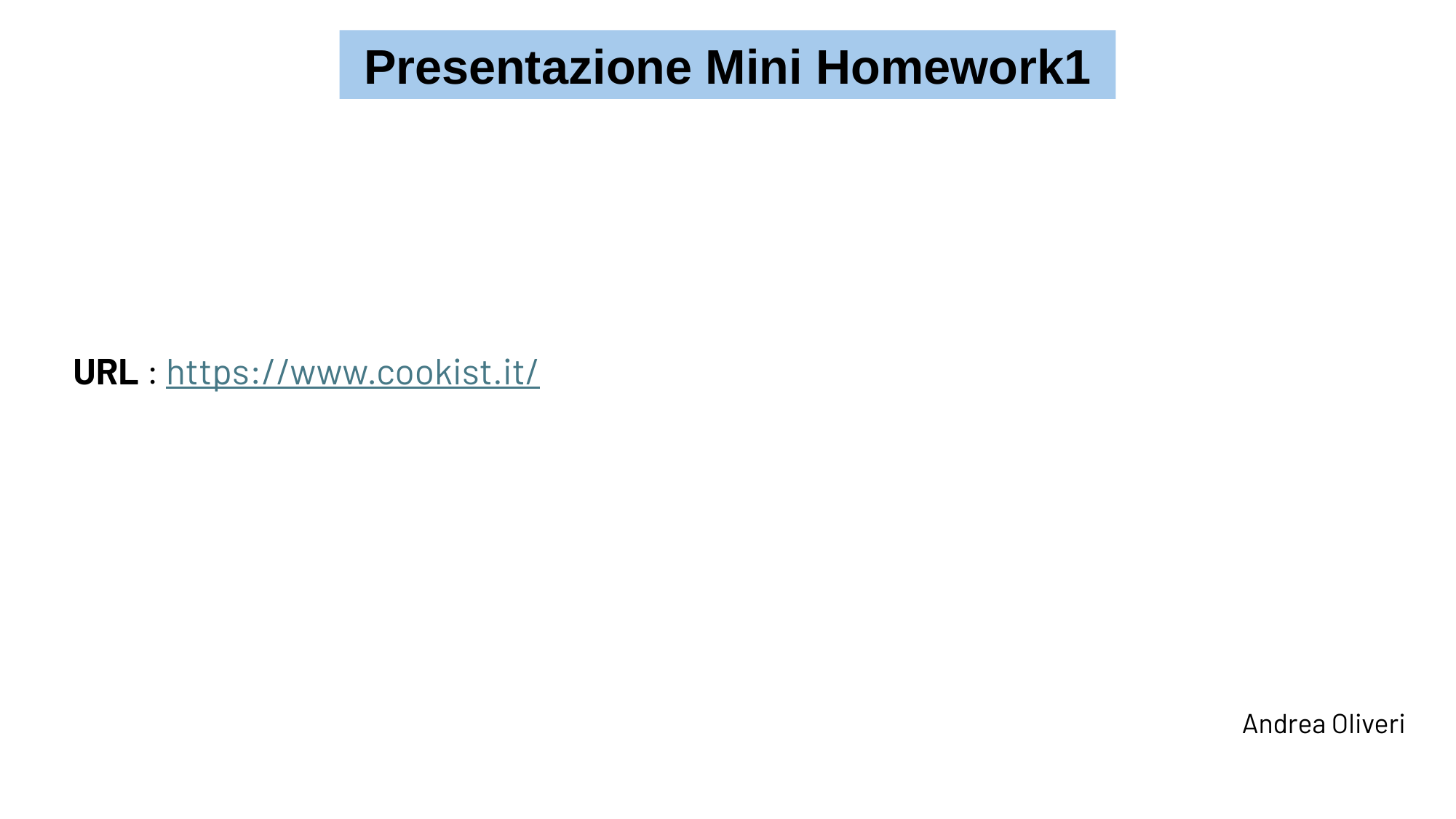

Presentazione Mini Homework1
URL : https://www.cookist.it/
Andrea Oliveri